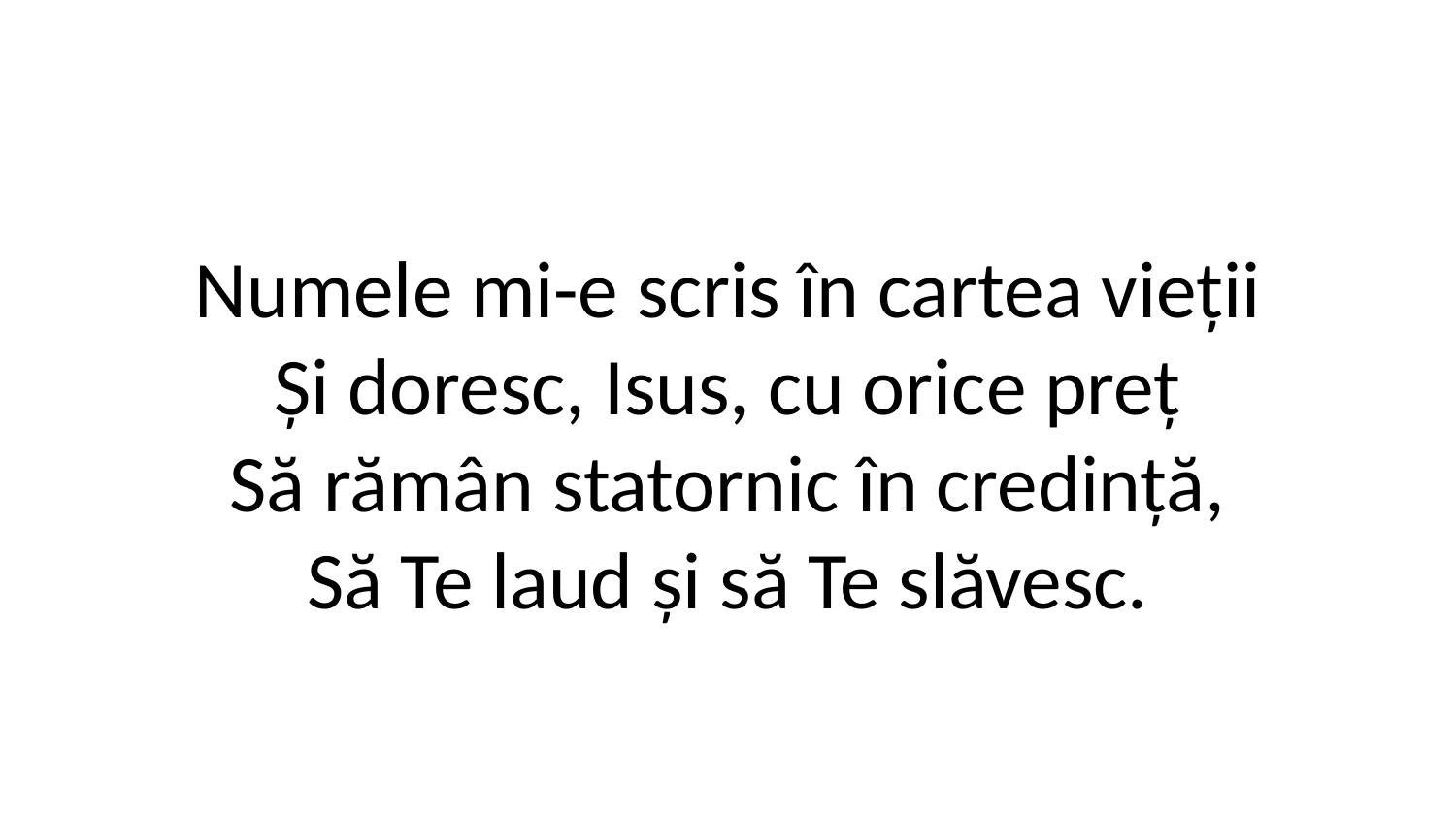

Numele mi-e scris în cartea vieții
Și doresc, Isus, cu orice preț
Să rămân statornic în credință,
Să Te laud și să Te slăvesc.